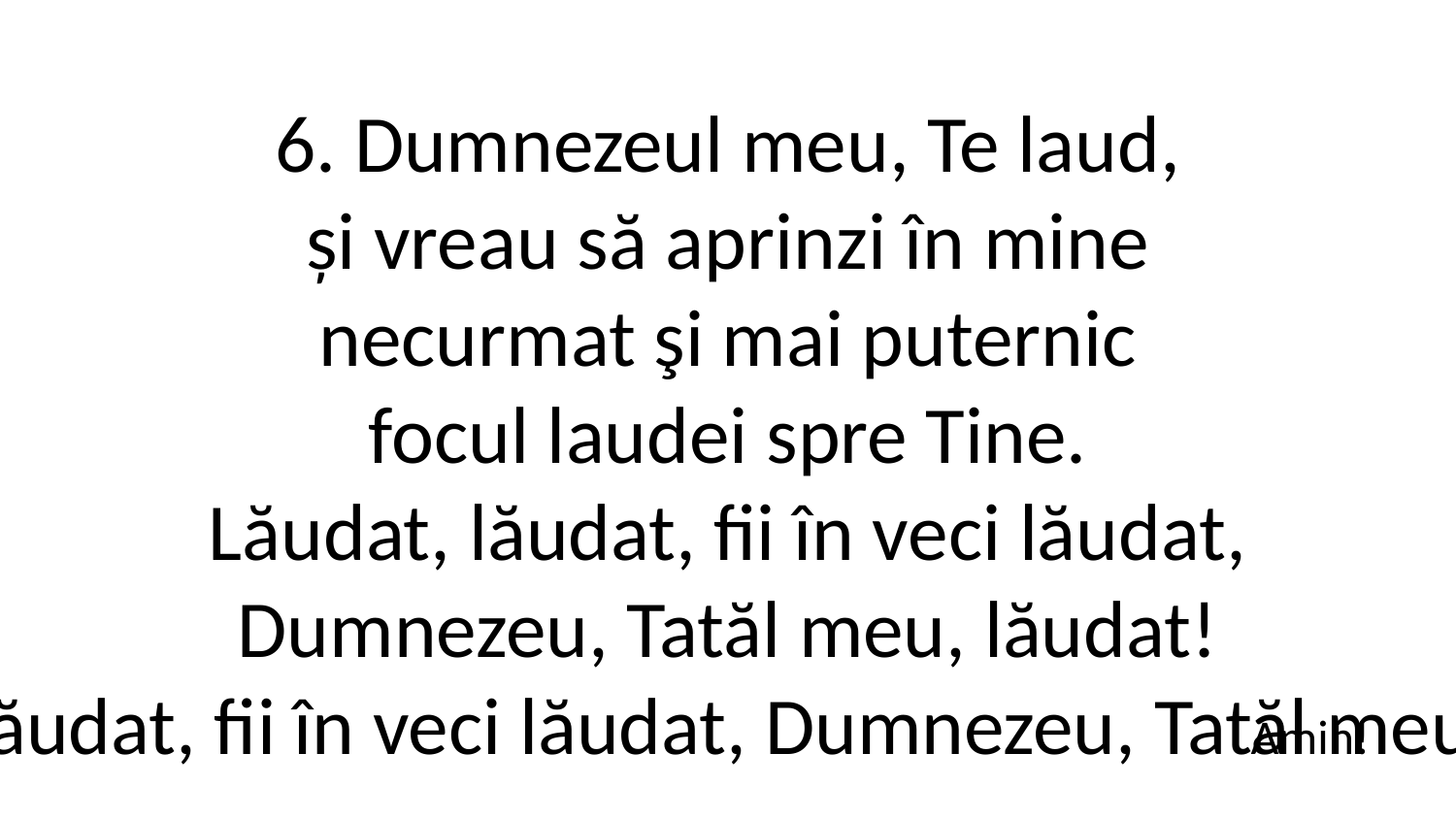

6. Dumnezeul meu, Te laud,
și vreau să aprinzi în mine
necurmat şi mai puternic
focul laudei spre Tine.
Lăudat, lăudat, fii în veci lăudat,
Dumnezeu, Tatăl meu, lăudat!
Lăudat, lăudat, fii în veci lăudat, Dumnezeu, Tatăl meu, lăudat!

Amin!